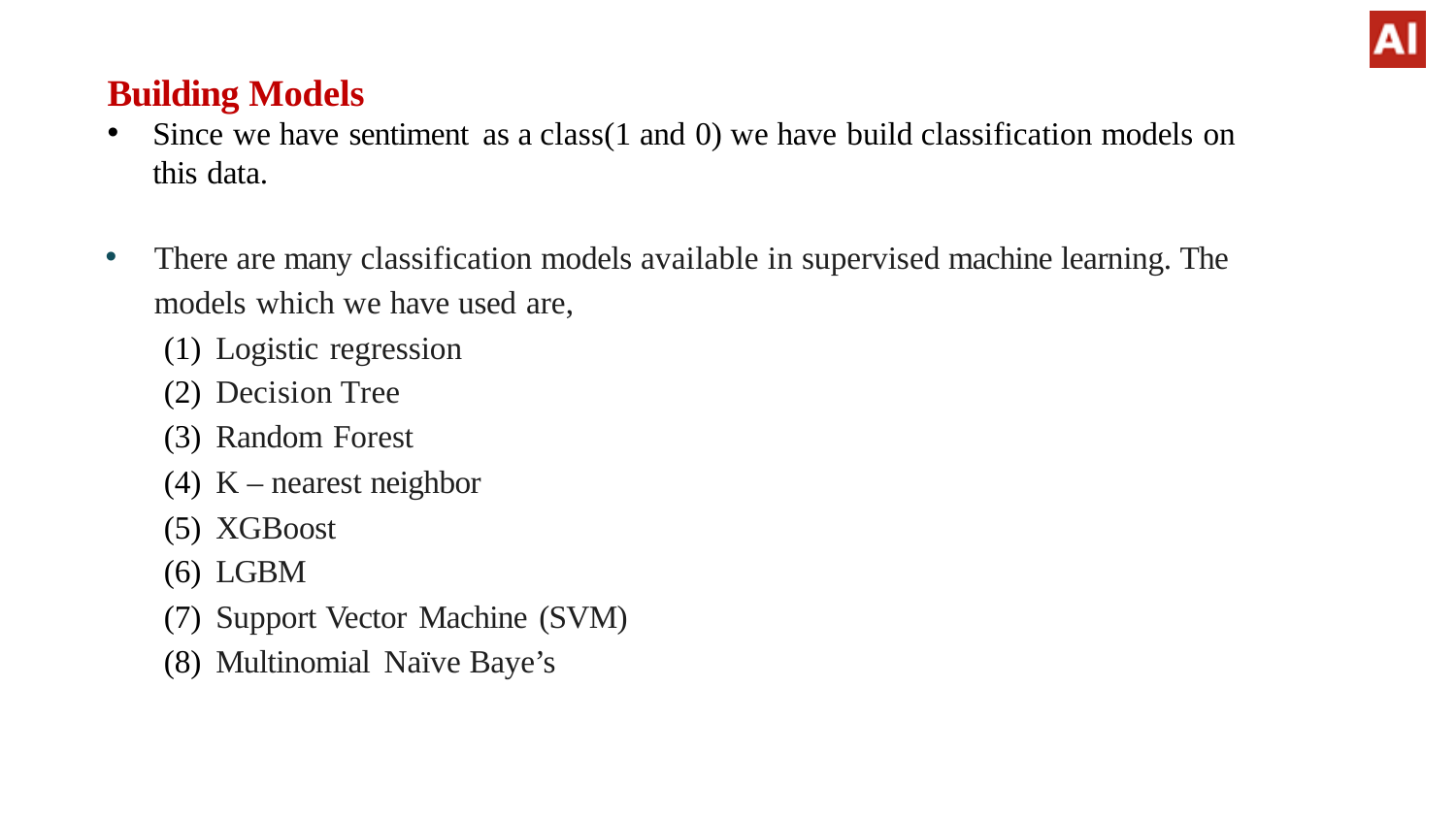

# Building Models
Since we have sentiment as a class(1 and 0) we have build classification models on
this data.

There are many classification models available in supervised machine learning. The  models which we have used are,
Logistic regression
Decision Tree
Random Forest
K – nearest neighbor
XGBoost
LGBM
Support Vector Machine (SVM)
Multinomial Naïve Baye’s